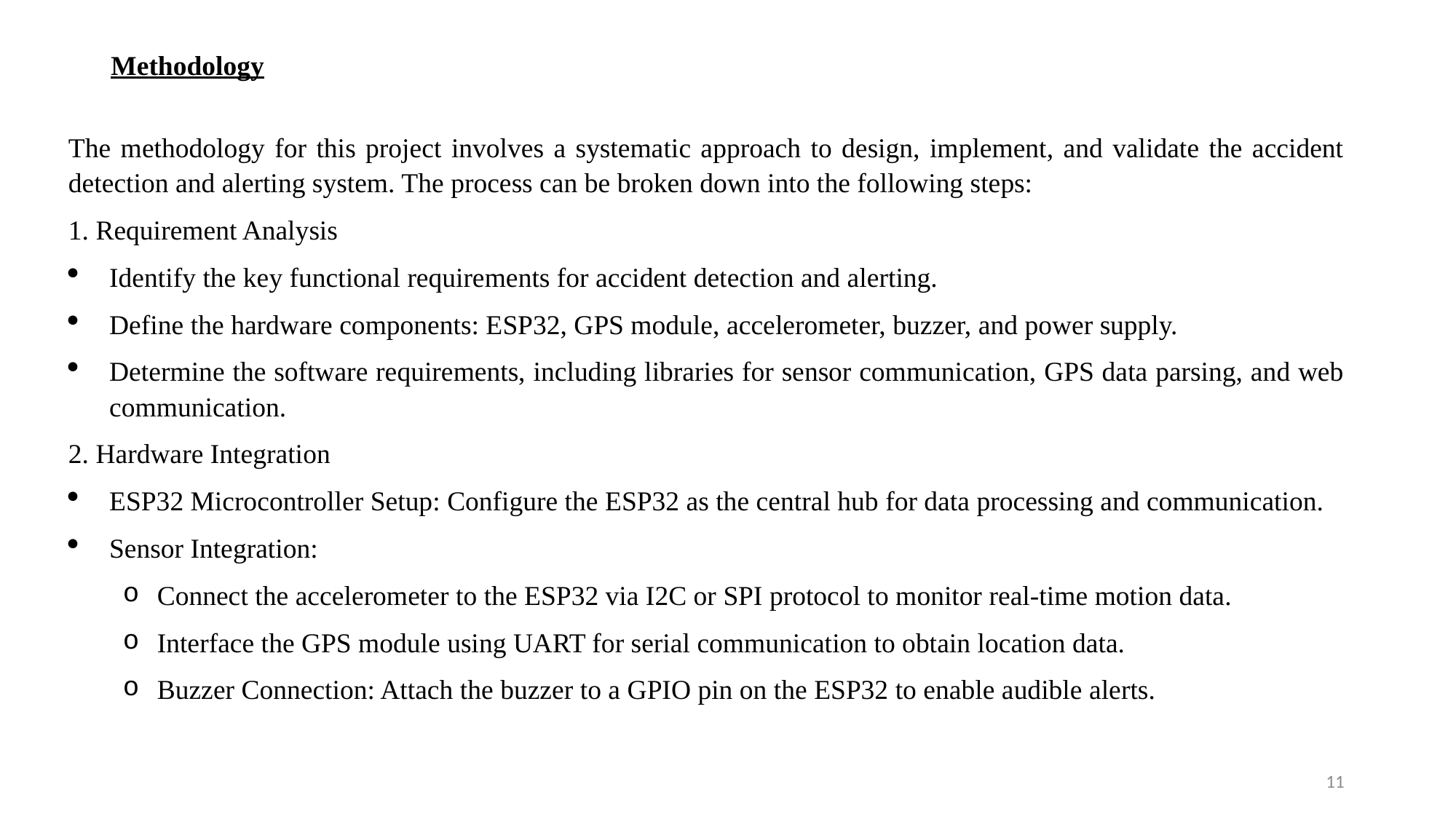

# Methodology
The methodology for this project involves a systematic approach to design, implement, and validate the accident detection and alerting system. The process can be broken down into the following steps:
1. Requirement Analysis
Identify the key functional requirements for accident detection and alerting.
Define the hardware components: ESP32, GPS module, accelerometer, buzzer, and power supply.
Determine the software requirements, including libraries for sensor communication, GPS data parsing, and web communication.
2. Hardware Integration
ESP32 Microcontroller Setup: Configure the ESP32 as the central hub for data processing and communication.
Sensor Integration:
Connect the accelerometer to the ESP32 via I2C or SPI protocol to monitor real-time motion data.
Interface the GPS module using UART for serial communication to obtain location data.
Buzzer Connection: Attach the buzzer to a GPIO pin on the ESP32 to enable audible alerts.

11